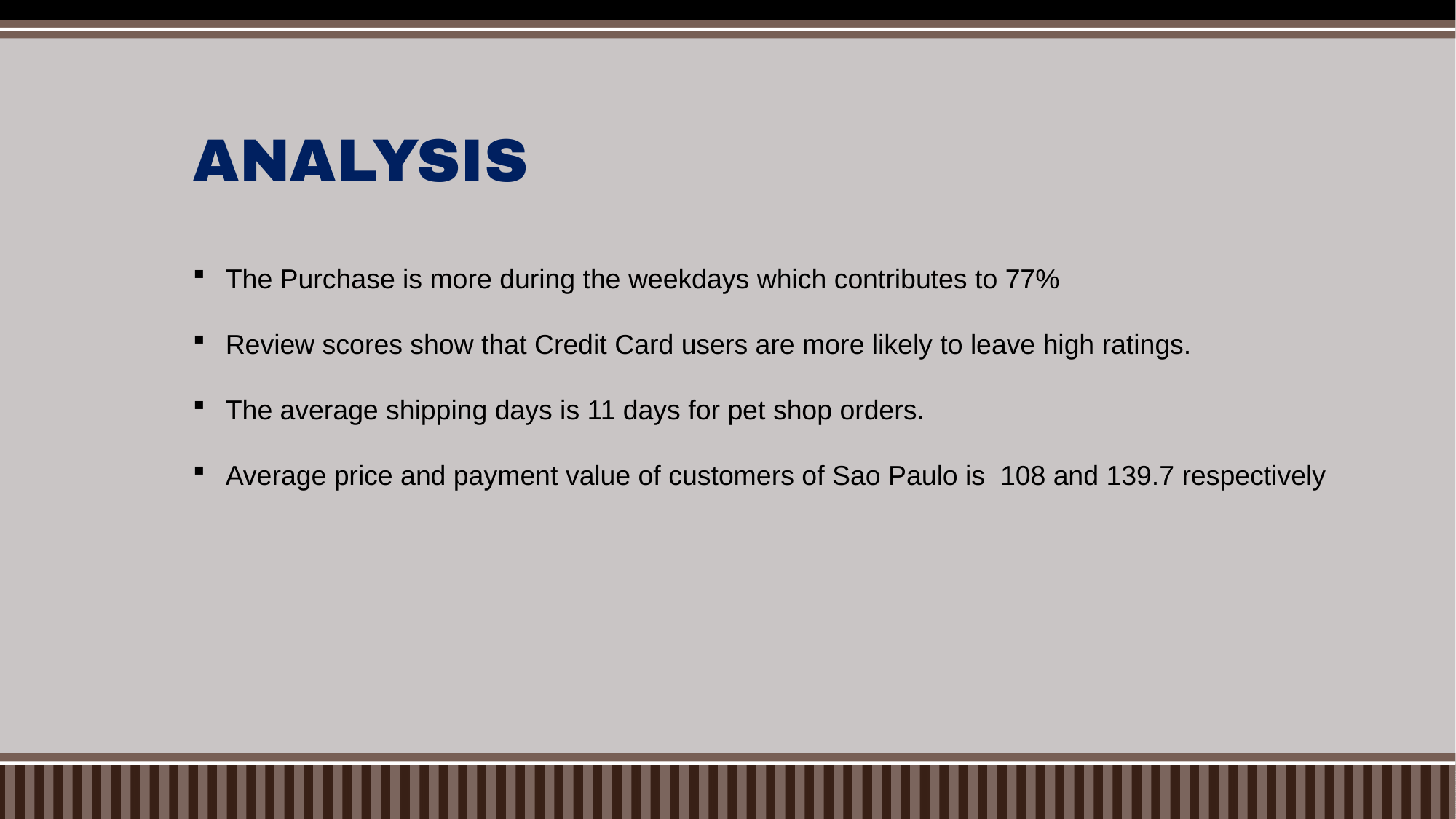

# ANALYSIS
The Purchase is more during the weekdays which contributes to 77%

Review scores show that Credit Card users are more likely to leave high ratings.

The average shipping days is 11 days for pet shop orders.

Average price and payment value of customers of Sao Paulo is  108 and 139.7 respectively